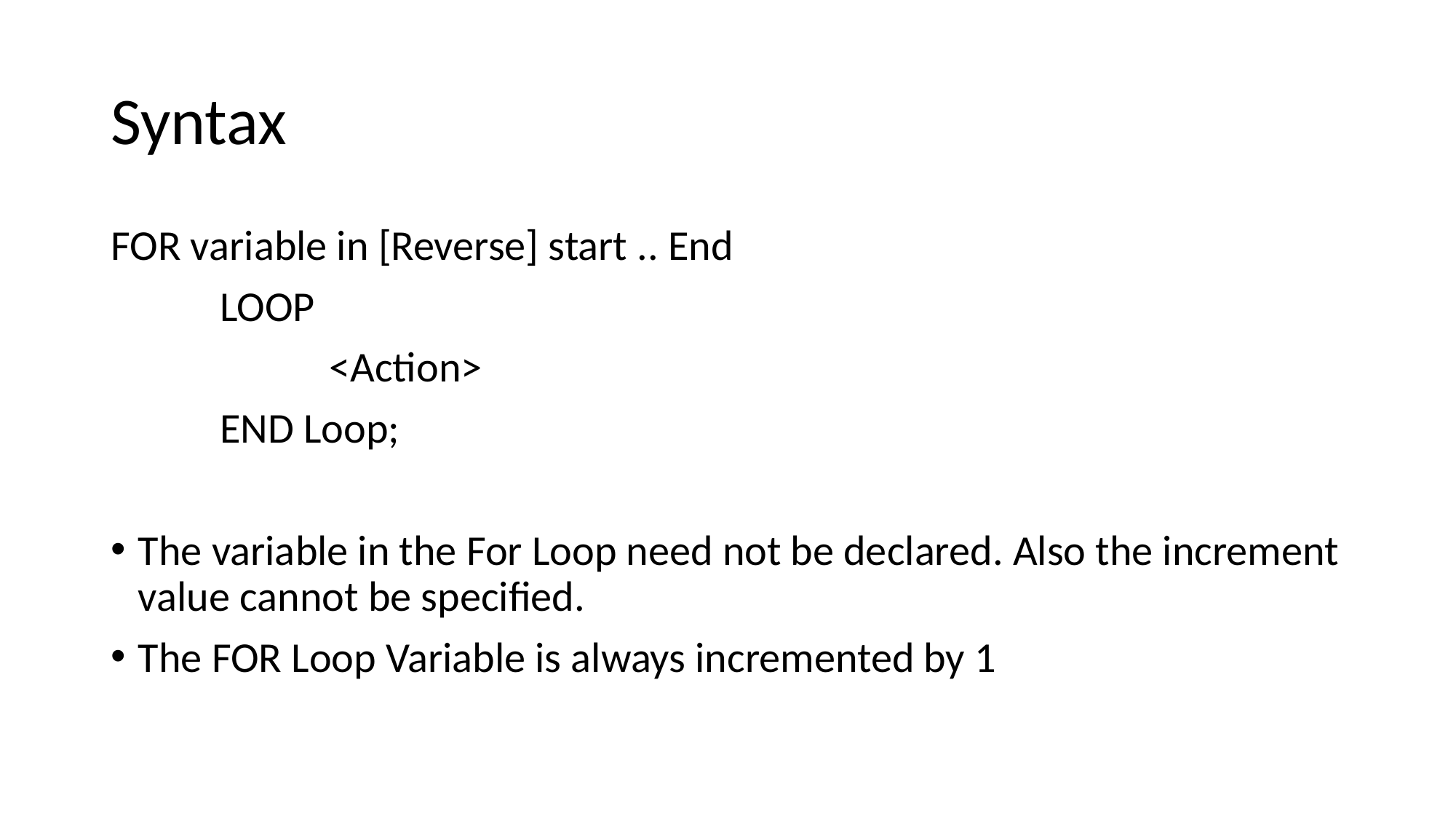

# Syntax
FOR variable in [Reverse] start .. End
	LOOP
		<Action>
	END Loop;

The variable in the For Loop need not be declared. Also the increment value cannot be specified.
The FOR Loop Variable is always incremented by 1